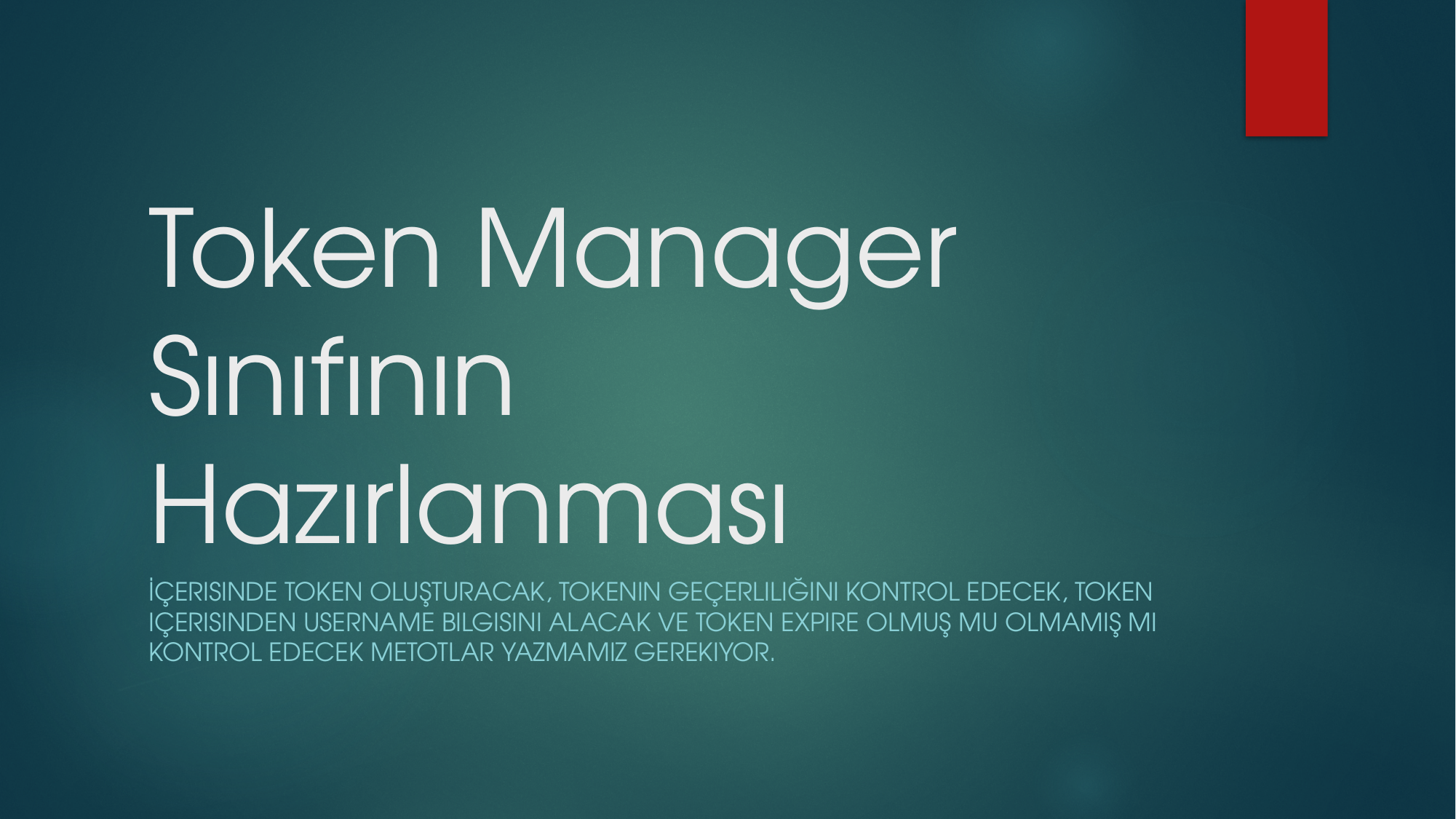

# Token Manager Sınıfının Hazırlanması
İçerisinde token oluşturacak, tokenın geçerliliğini kontrol edecek, token içerisinden username bilgisini alacak ve token expire olmuş mu olmamış mı kontrol edecek metotlar yazmamız gerekiyor.